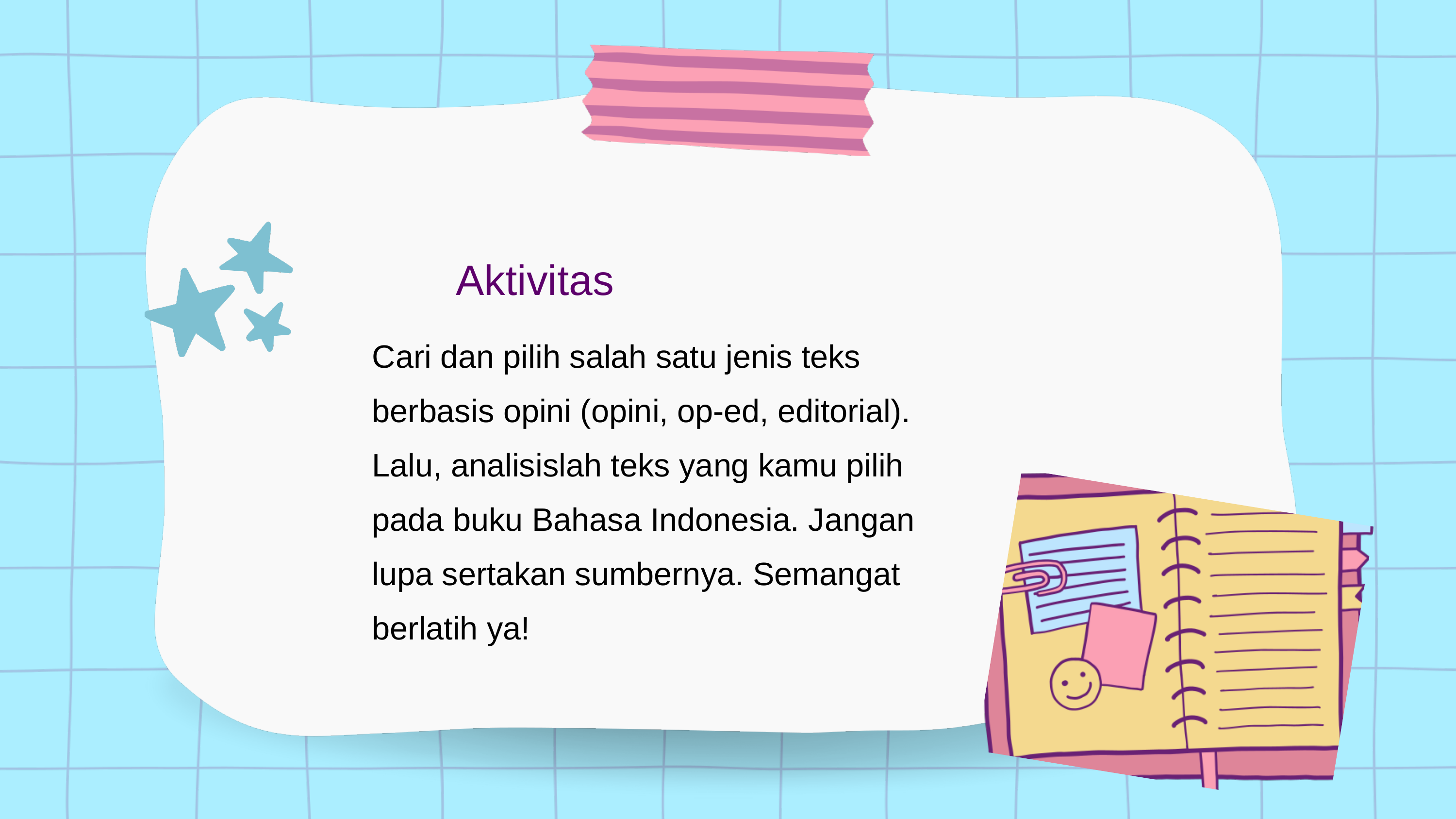

Aktivitas
Cari dan pilih salah satu jenis teks berbasis opini (opini, op-ed, editorial). Lalu, analisislah teks yang kamu pilih pada buku Bahasa Indonesia. Jangan lupa sertakan sumbernya. Semangat berlatih ya!